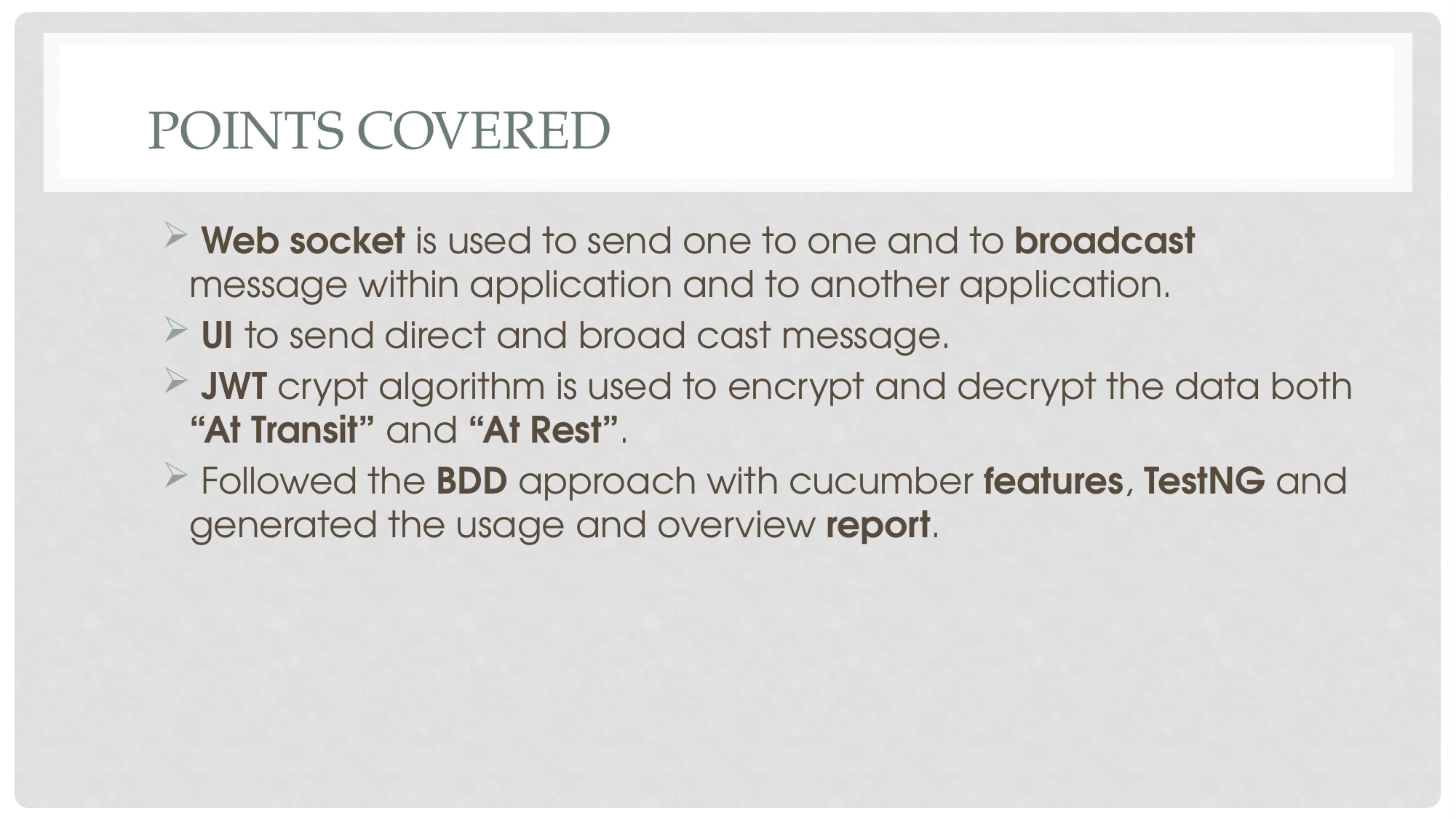

# Points Covered
 Web socket is used to send one to one and to broadcast message within application and to another application.
 UI to send direct and broad cast message.
 JWT crypt algorithm is used to encrypt and decrypt the data both “At Transit” and “At Rest”.
 Followed the BDD approach with cucumber features, TestNG and generated the usage and overview report.